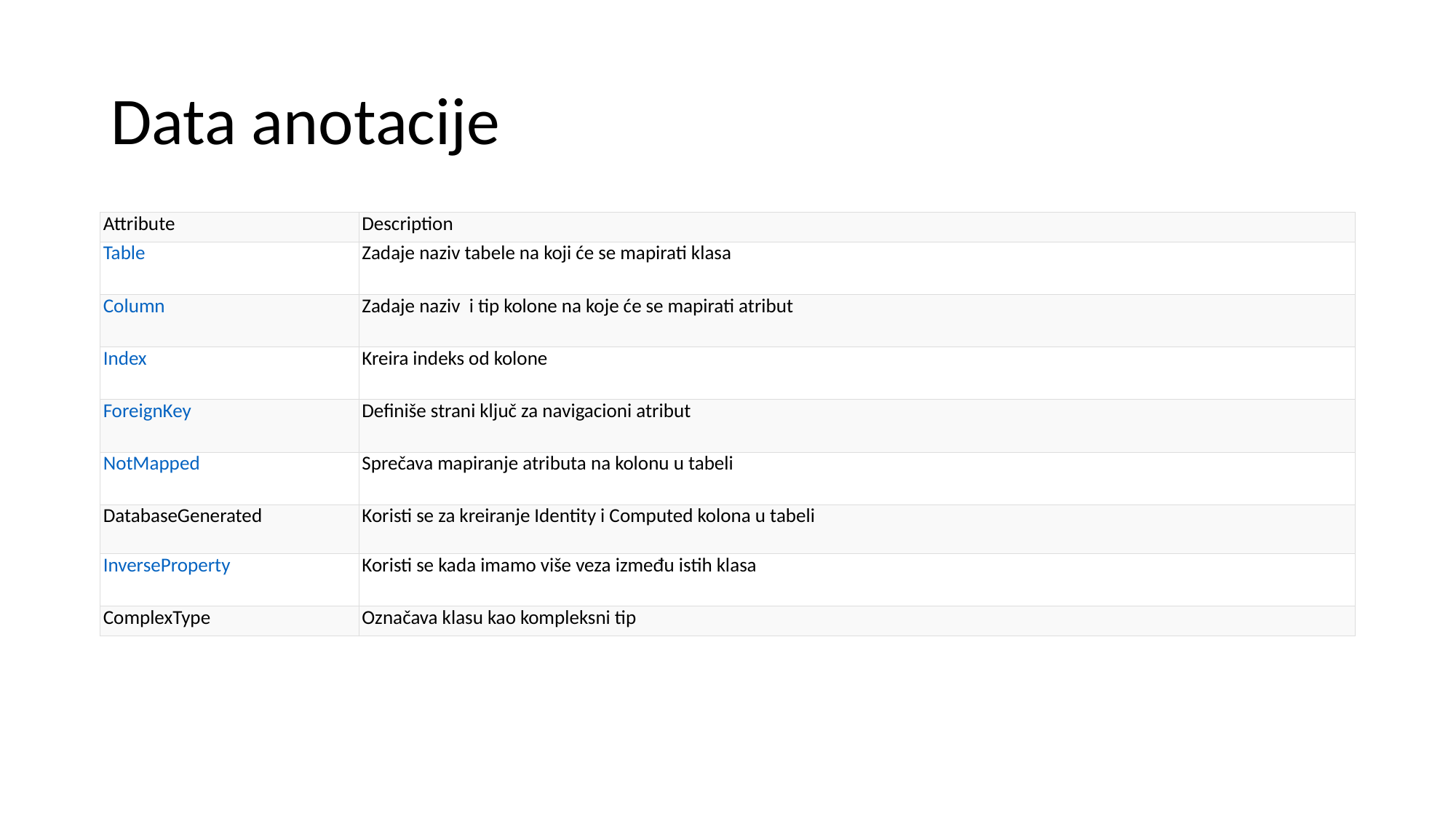

# Data anotacije
| Attribute | Description |
| --- | --- |
| Table | Zadaje naziv tabele na koji će se mapirati klasa |
| Column | Zadaje naziv i tip kolone na koje će se mapirati atribut |
| Index | Kreira indeks od kolone |
| ForeignKey | Definiše strani ključ za navigacioni atribut |
| NotMapped | Sprečava mapiranje atributa na kolonu u tabeli |
| DatabaseGenerated | Koristi se za kreiranje Identity i Computed kolona u tabeli |
| InverseProperty | Koristi se kada imamo više veza između istih klasa |
| ComplexType | Označava klasu kao kompleksni tip |